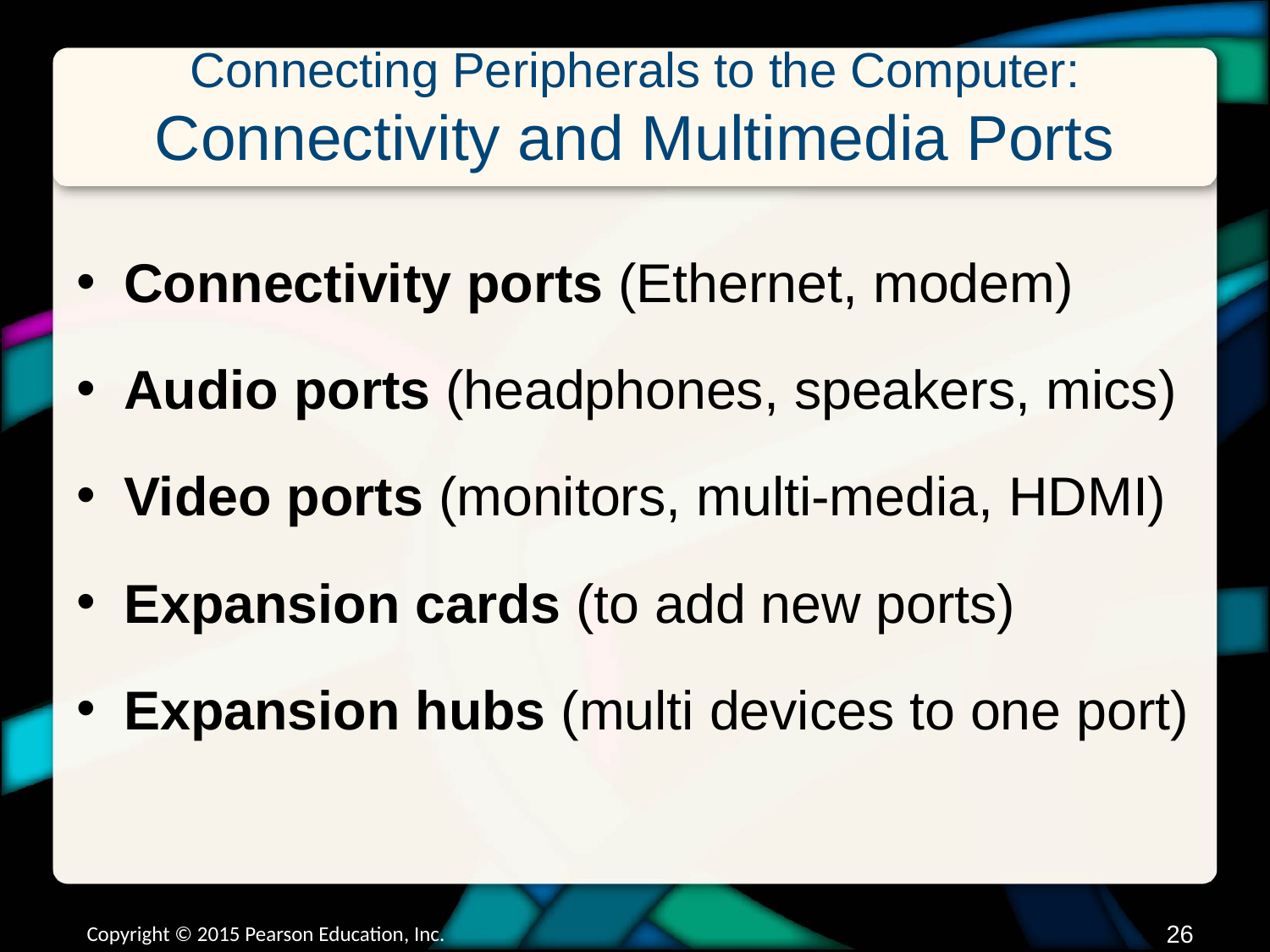

# Connecting Peripherals to the Computer: Connectivity and Multimedia Ports
Connectivity ports (Ethernet, modem)
Audio ports (headphones, speakers, mics)
Video ports (monitors, multi-media, HDMI)
Expansion cards (to add new ports)
Expansion hubs (multi devices to one port)
Copyright © 2015 Pearson Education, Inc.
26